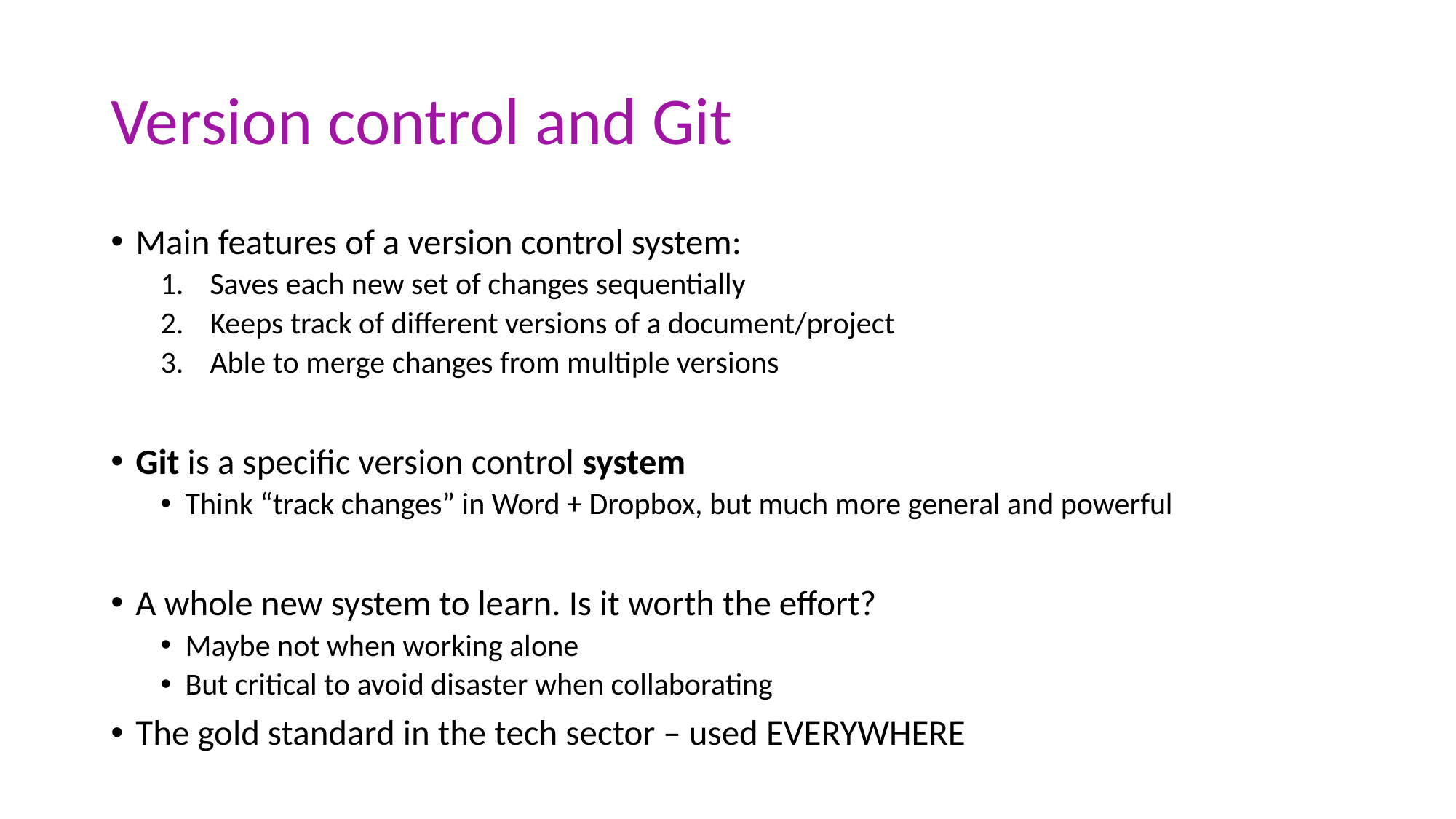

# Version control and Git
Main features of a version control system:
Saves each new set of changes sequentially
Keeps track of different versions of a document/project
Able to merge changes from multiple versions

Git is a specific version control system
Think “track changes” in Word + Dropbox, but much more general and powerful

A whole new system to learn. Is it worth the effort?
Maybe not when working alone
But critical to avoid disaster when collaborating
The gold standard in the tech sector – used EVERYWHERE